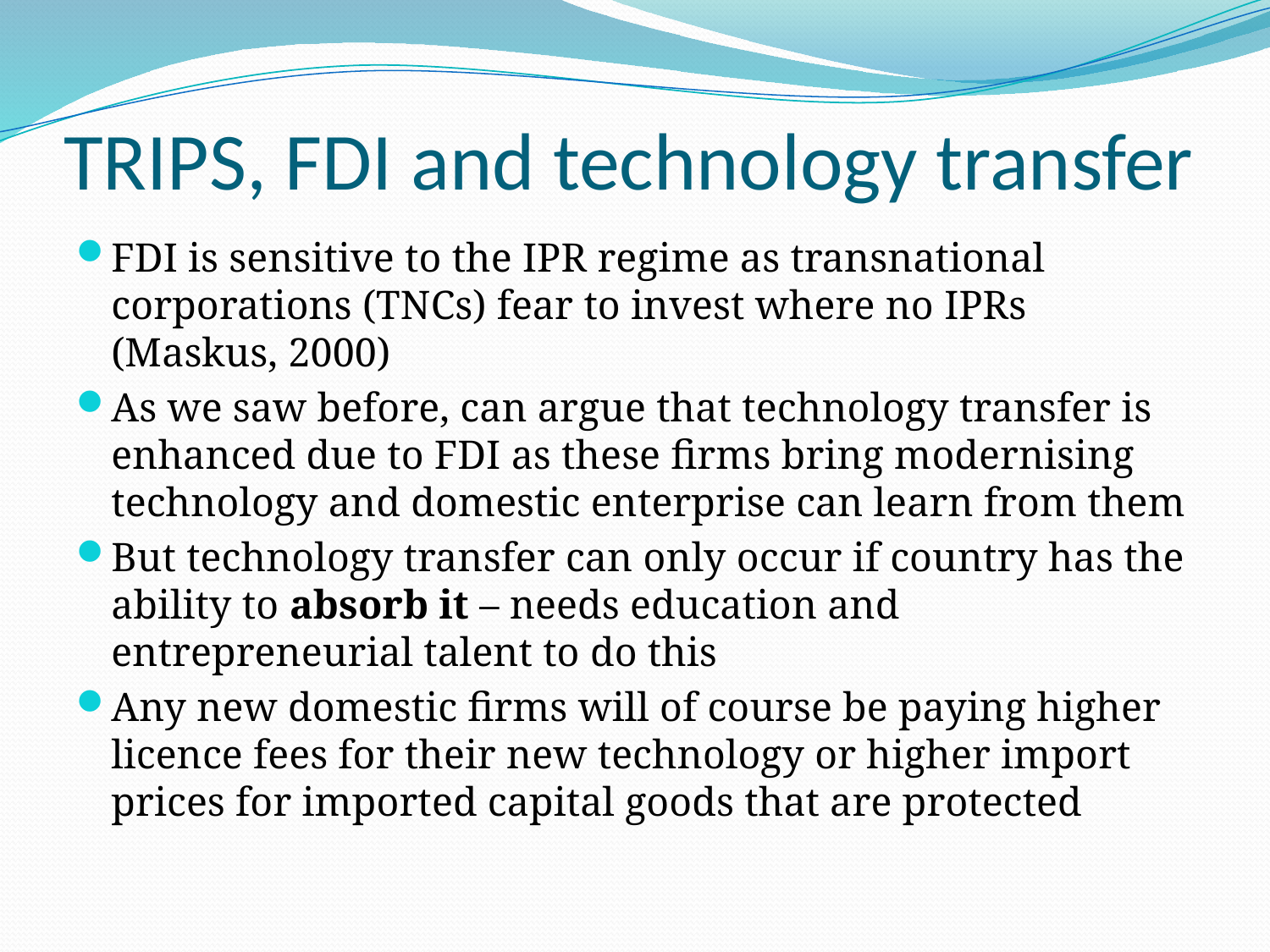

# TRIPS, FDI and technology transfer
FDI is sensitive to the IPR regime as transnational corporations (TNCs) fear to invest where no IPRs (Maskus, 2000)
As we saw before, can argue that technology transfer is enhanced due to FDI as these firms bring modernising technology and domestic enterprise can learn from them
But technology transfer can only occur if country has the ability to absorb it – needs education and entrepreneurial talent to do this
Any new domestic firms will of course be paying higher licence fees for their new technology or higher import prices for imported capital goods that are protected